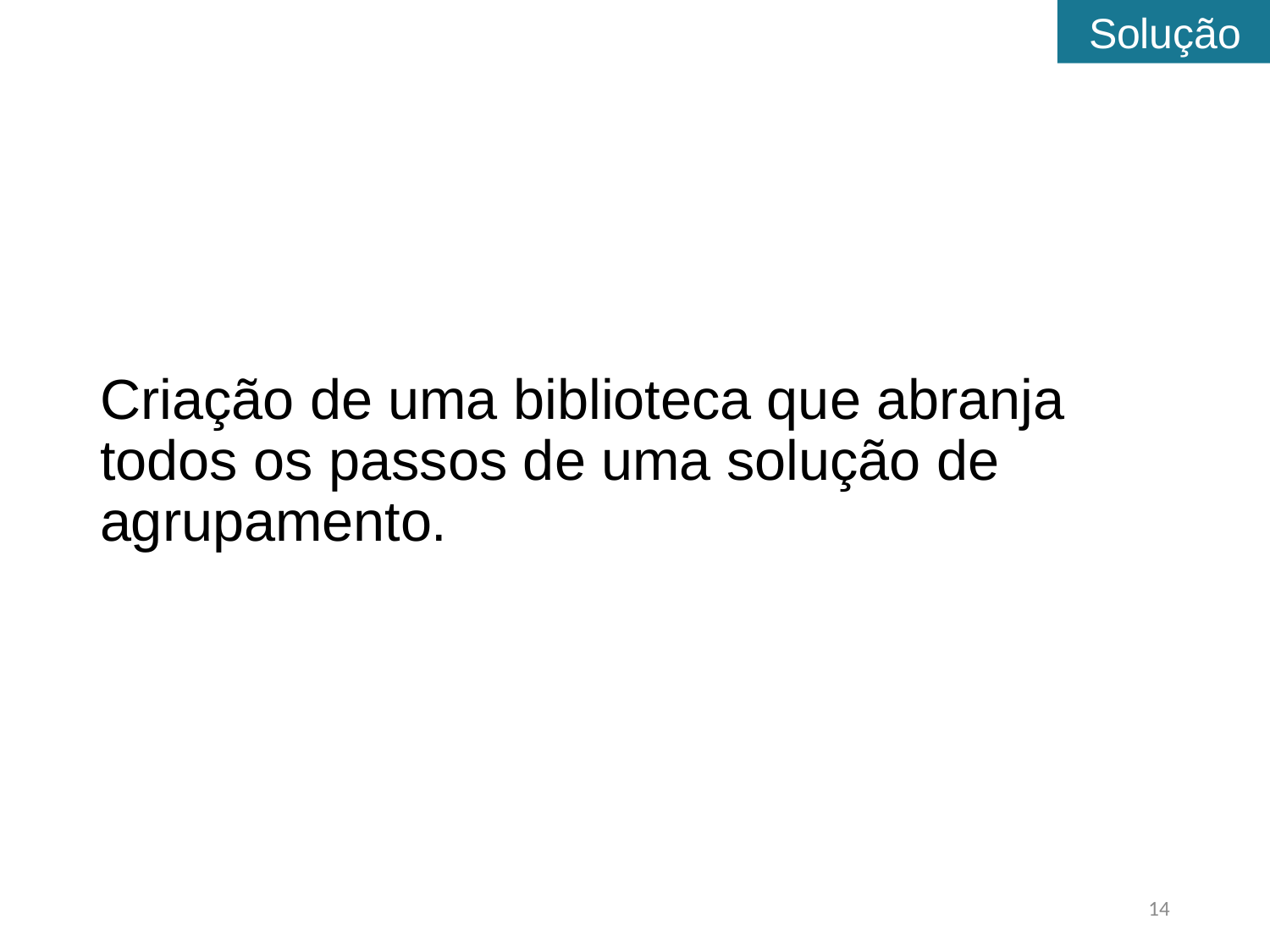

Solução
Criação de uma biblioteca que abranja todos os passos de uma solução de agrupamento.

14